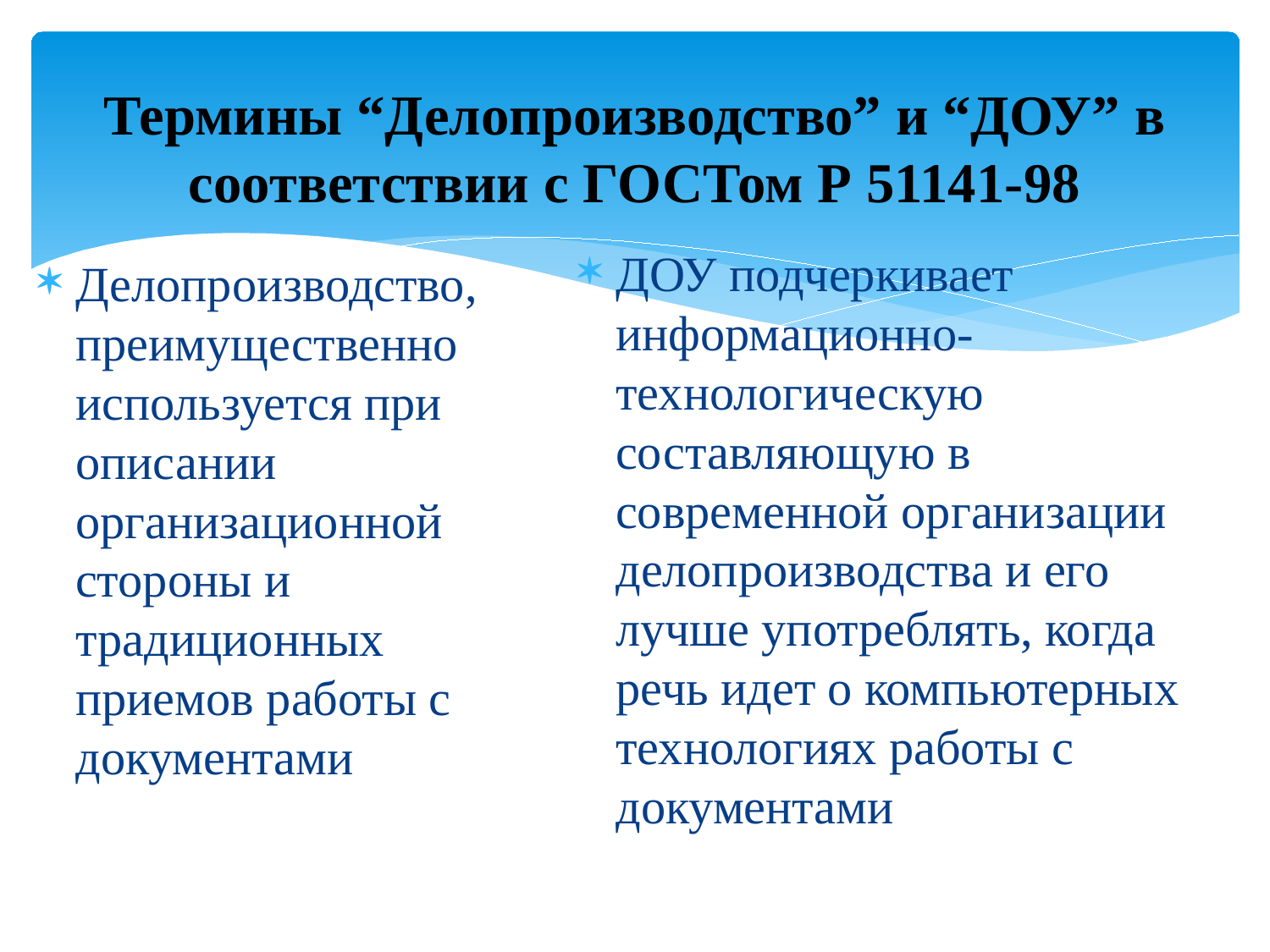

# Термины “Делопроизводство” и “ДОУ” в соответствии с ГОСТом Р 51141-98
ДОУ подчеркивает информационно-технологическую составляющую в современной организации делопроизводства и его лучше употреблять, когда речь идет о компьютерных технологиях работы с документами
Делопроизводство, преимущественно используется при описании организационной стороны и традиционных приемов работы с документами